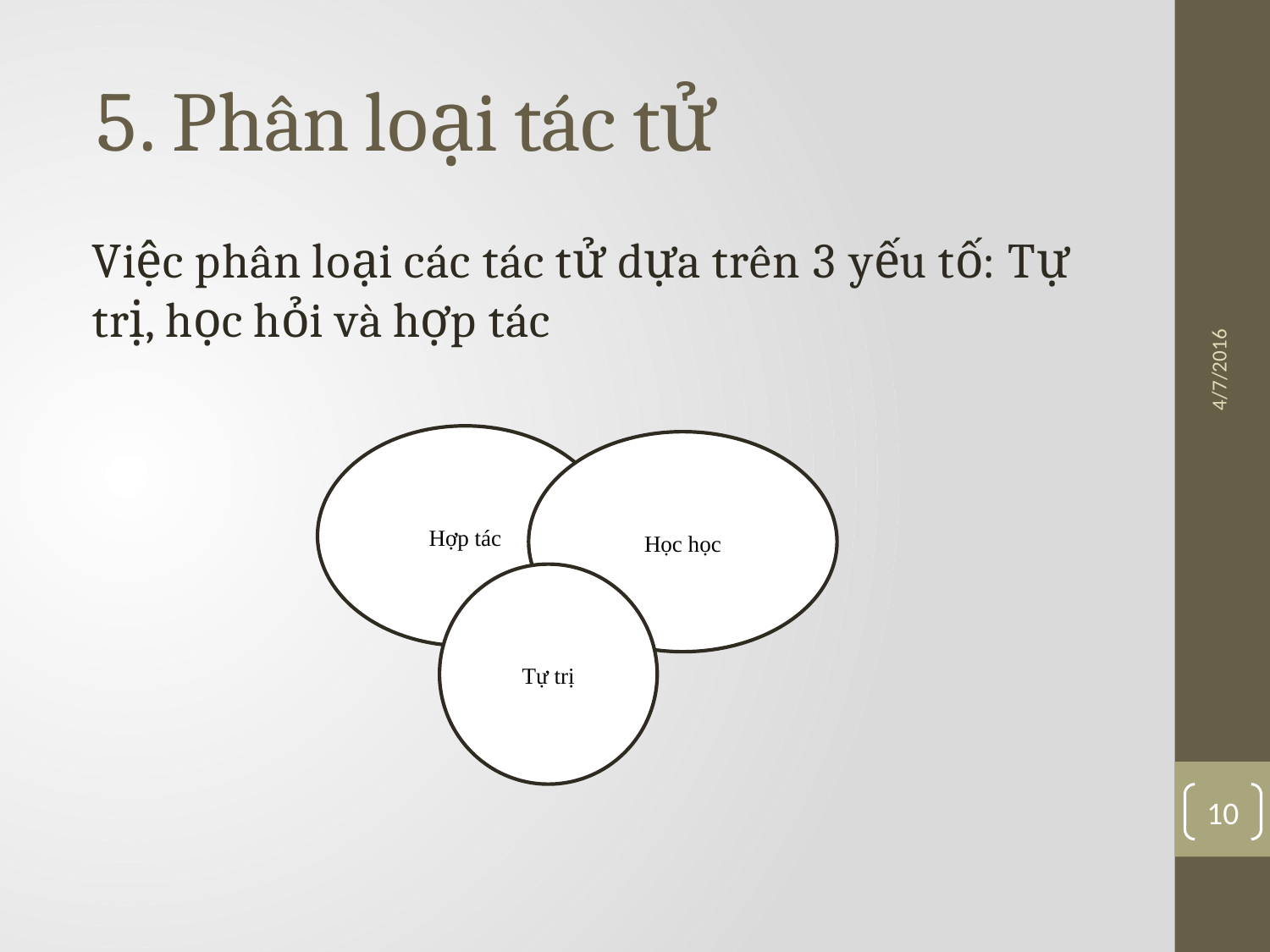

# 5. Phân loại tác tử
Việc phân loại các tác tử dựa trên 3 yếu tố: Tự trị, học hỏi và hợp tác

4/7/2016
Hợp tác
Học học
Tự trị
10